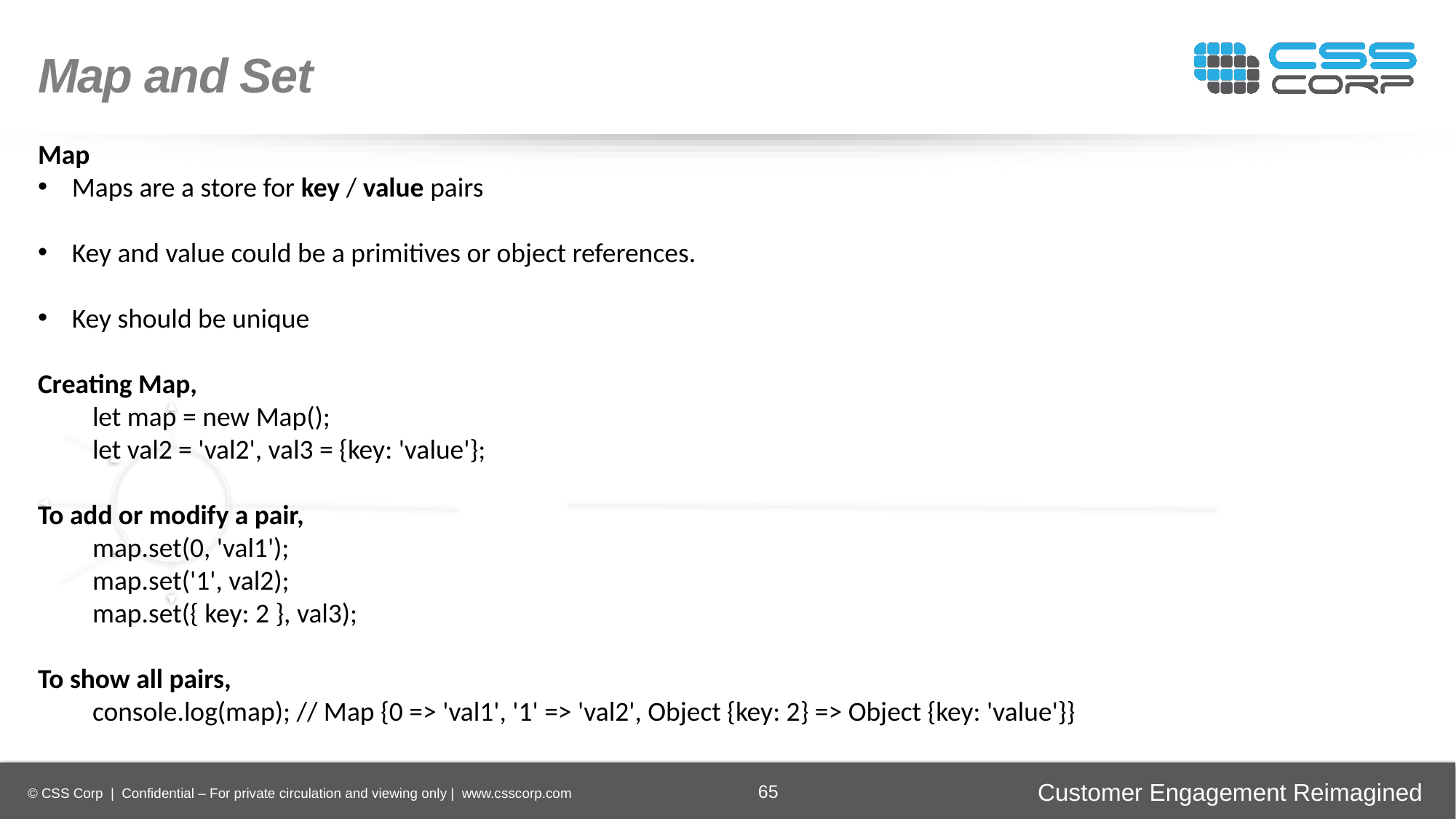

Map and Set
Map
Maps are a store for key / value pairs

Key and value could be a primitives or object references.

Key should be unique

Creating Map,
let map = new Map();
let val2 = 'val2', val3 = {key: 'value'};

To add or modify a pair,
map.set(0, 'val1');
map.set('1', val2);
map.set({ key: 2 }, val3);

To show all pairs,
console.log(map); // Map {0 => 'val1', '1' => 'val2', Object {key: 2} => Object {key: 'value'}}
Enhancing
Operational Efficiency

Faster Time-to-Market

Digital
Transformation

Securing Brand and Customer Trust

65